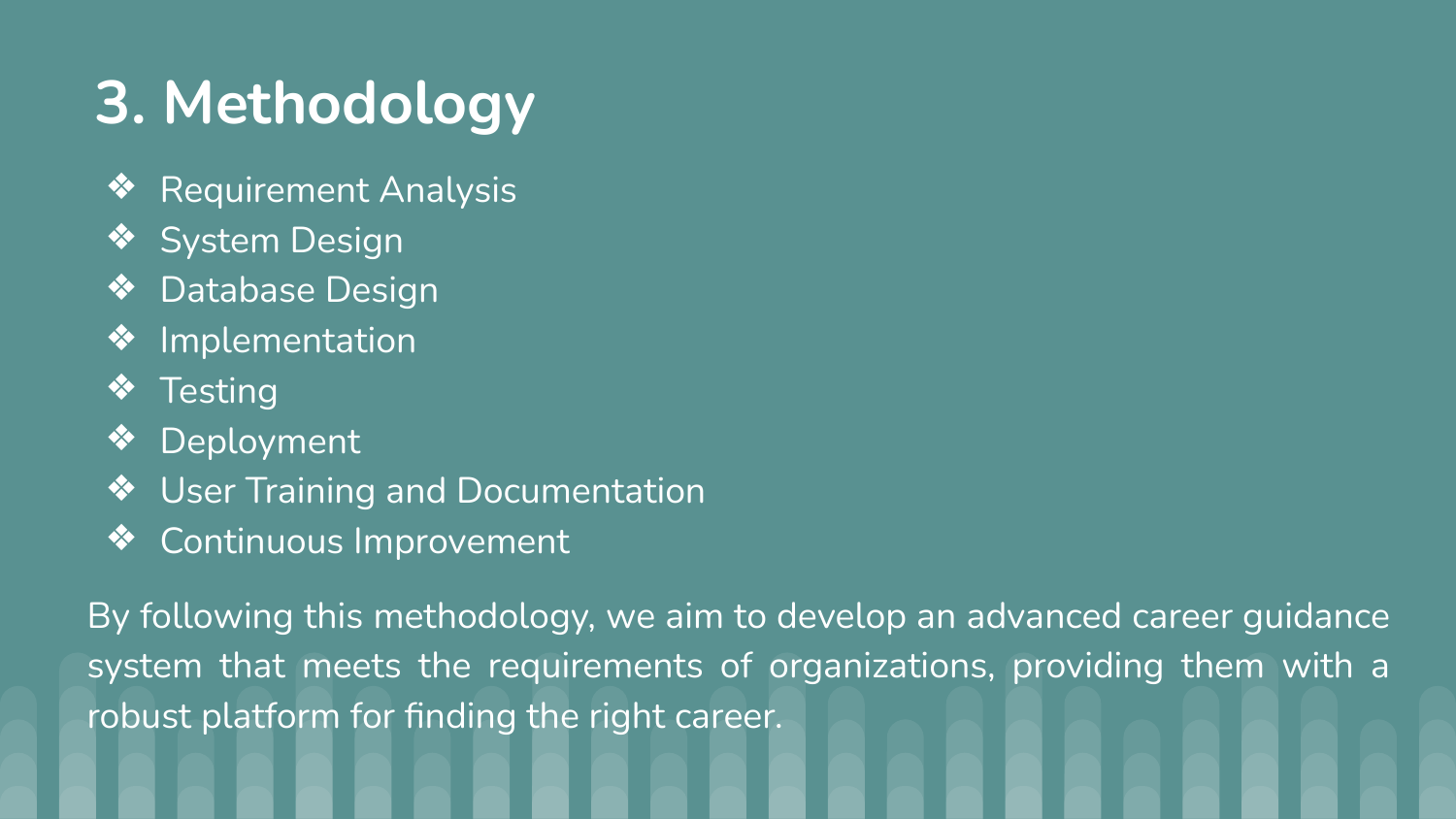

3. Methodology
Requirement Analysis
System Design
Database Design
Implementation
Testing
Deployment
User Training and Documentation
Continuous Improvement
By following this methodology, we aim to develop an advanced career guidance system that meets the requirements of organizations, providing them with a robust platform for finding the right career.